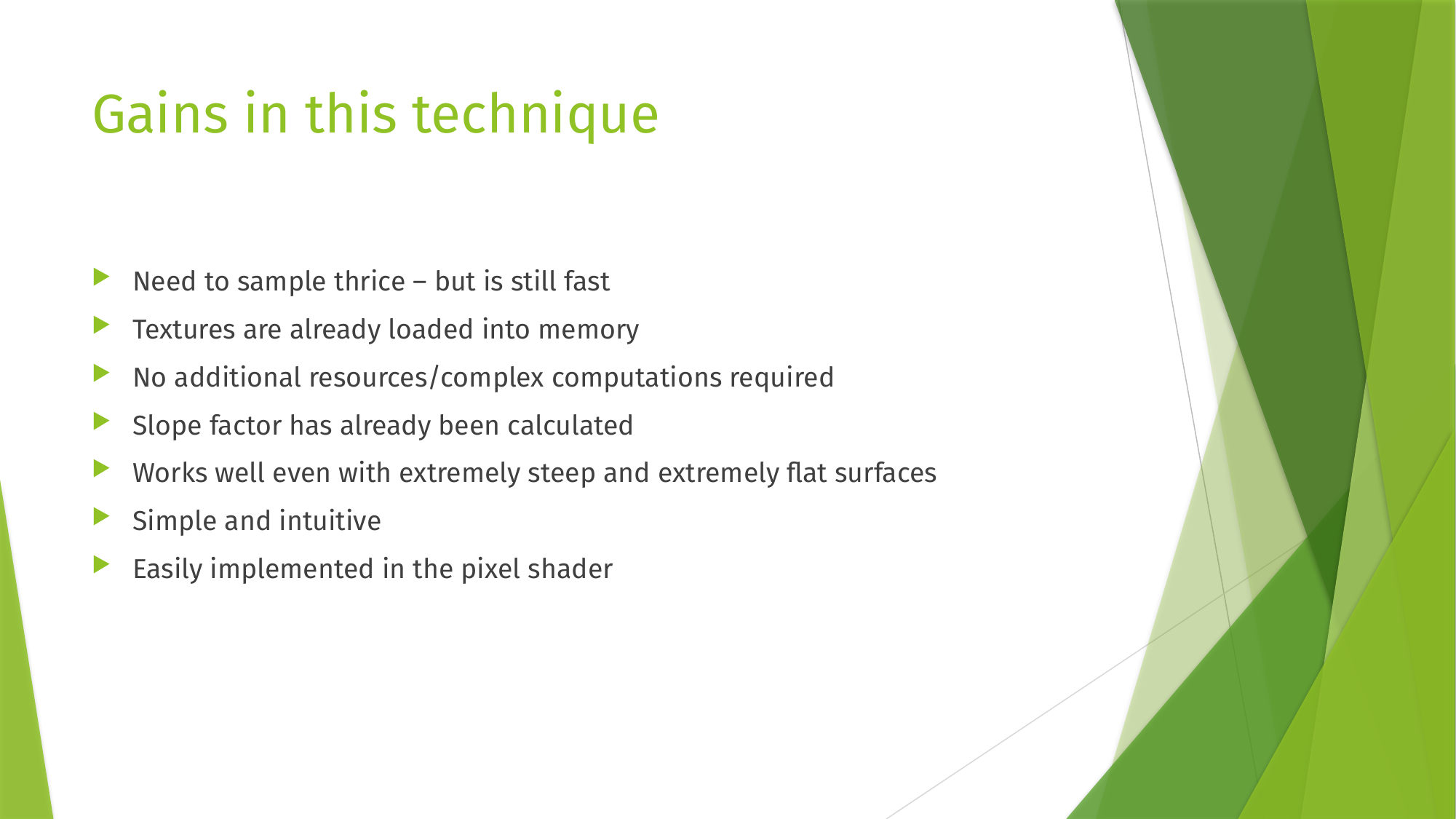

# Gains in this technique
Need to sample thrice – but is still fast
Textures are already loaded into memory
No additional resources/complex computations required
Slope factor has already been calculated
Works well even with extremely steep and extremely flat surfaces
Simple and intuitive
Easily implemented in the pixel shader